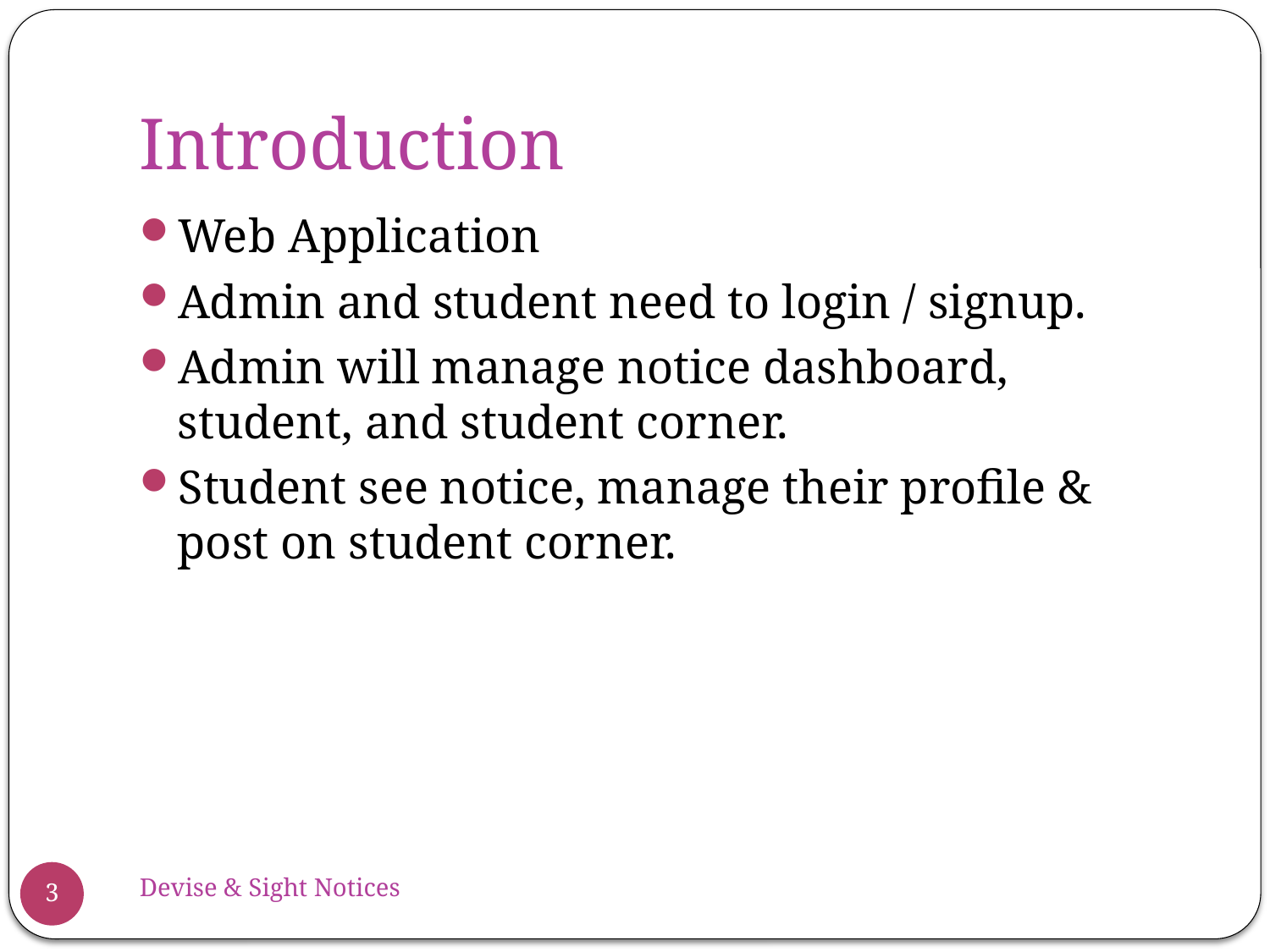

# Introduction
Web Application
Admin and student need to login / signup.
Admin will manage notice dashboard, student, and student corner.
Student see notice, manage their profile & post on student corner.
Devise & Sight Notices
3